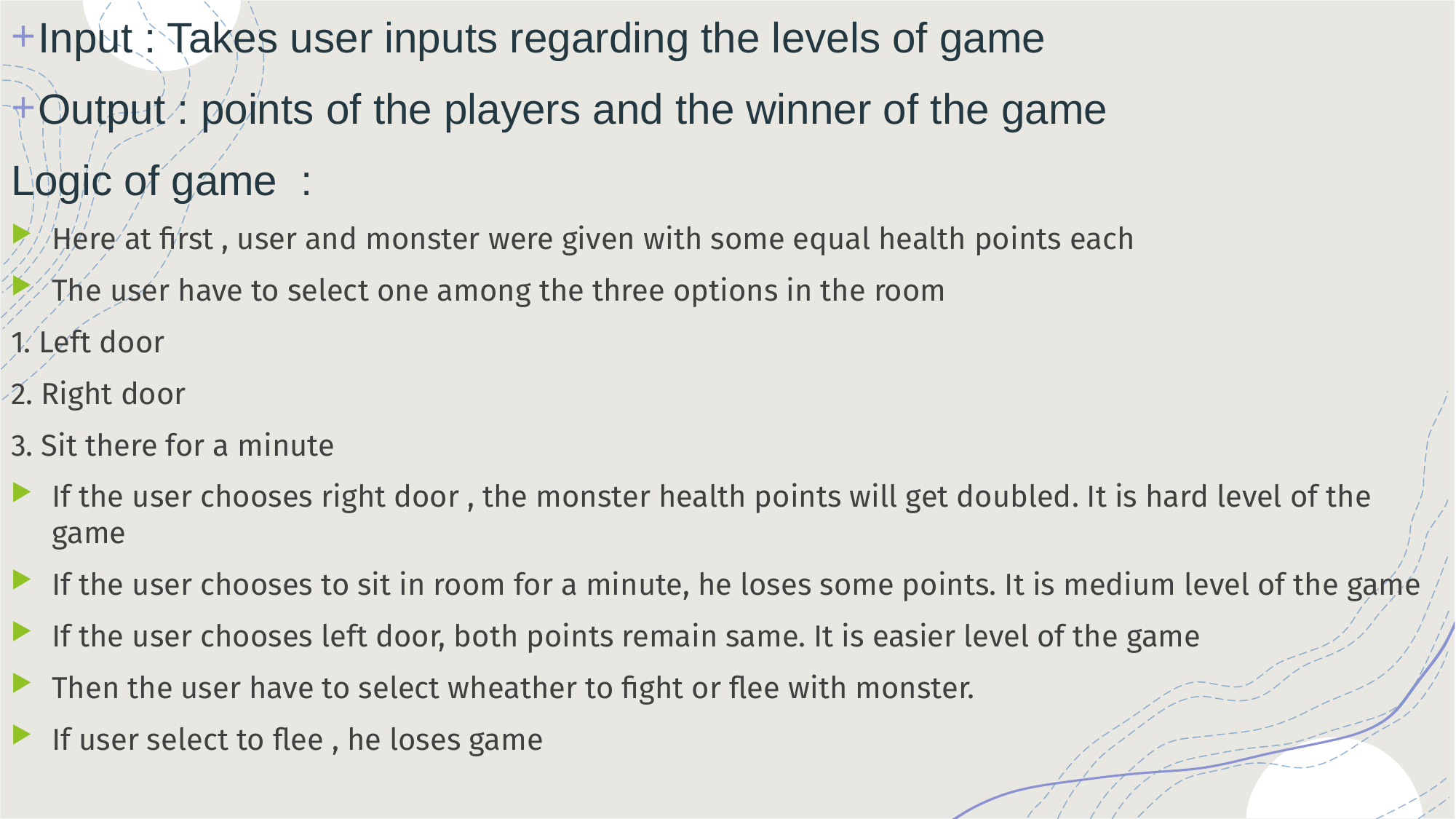

Input : Takes user inputs regarding the levels of game
Output : points of the players and the winner of the game
Logic of game  :
Here at first , user and monster were given with some equal health points each
The user have to select one among the three options in the room
1. Left door
2. Right door
3. Sit there for a minute
If the user chooses right door , the monster health points will get doubled. It is hard level of the game
If the user chooses to sit in room for a minute, he loses some points. It is medium level of the game
If the user chooses left door, both points remain same. It is easier level of the game
Then the user have to select wheather to fight or flee with monster.
If user select to flee , he loses game

#